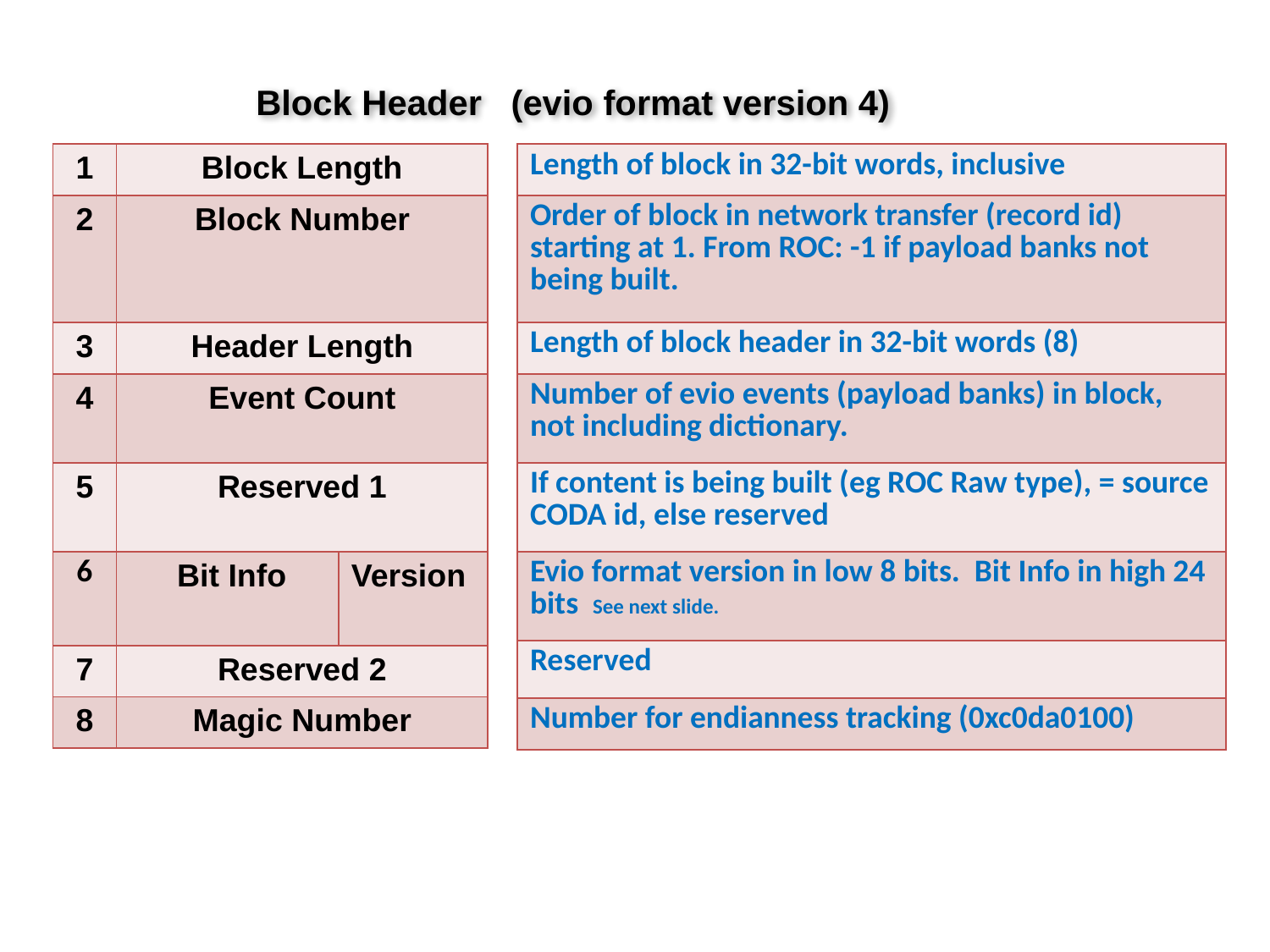

Block Header   (evio format version 4)
| 1 | Block Length |  |
| --- | --- | --- |
| 2 | Block Number |  |
| 3 | Header Length |  |
| 4 | Event Count |  |
| 5 | Reserved 1 |  |
| 6 | Bit Info | Version |
| 7 | Reserved 2 |  |
| 8 | Magic Number |  |
| Length of block in 32-bit words, inclusive |
| --- |
| Order of block in network transfer (record id) starting at 1. From ROC: -1 if payload banks not being built. |
| Length of block header in 32-bit words (8) |
| Number of evio events (payload banks) in block, not including dictionary. |
| If content is being built (eg ROC Raw type), = source CODA id, else reserved |
| Evio format version in low 8 bits. Bit Info in high 24 bits See next slide. |
| Reserved |
| Number for endianness tracking (0xc0da0100) |